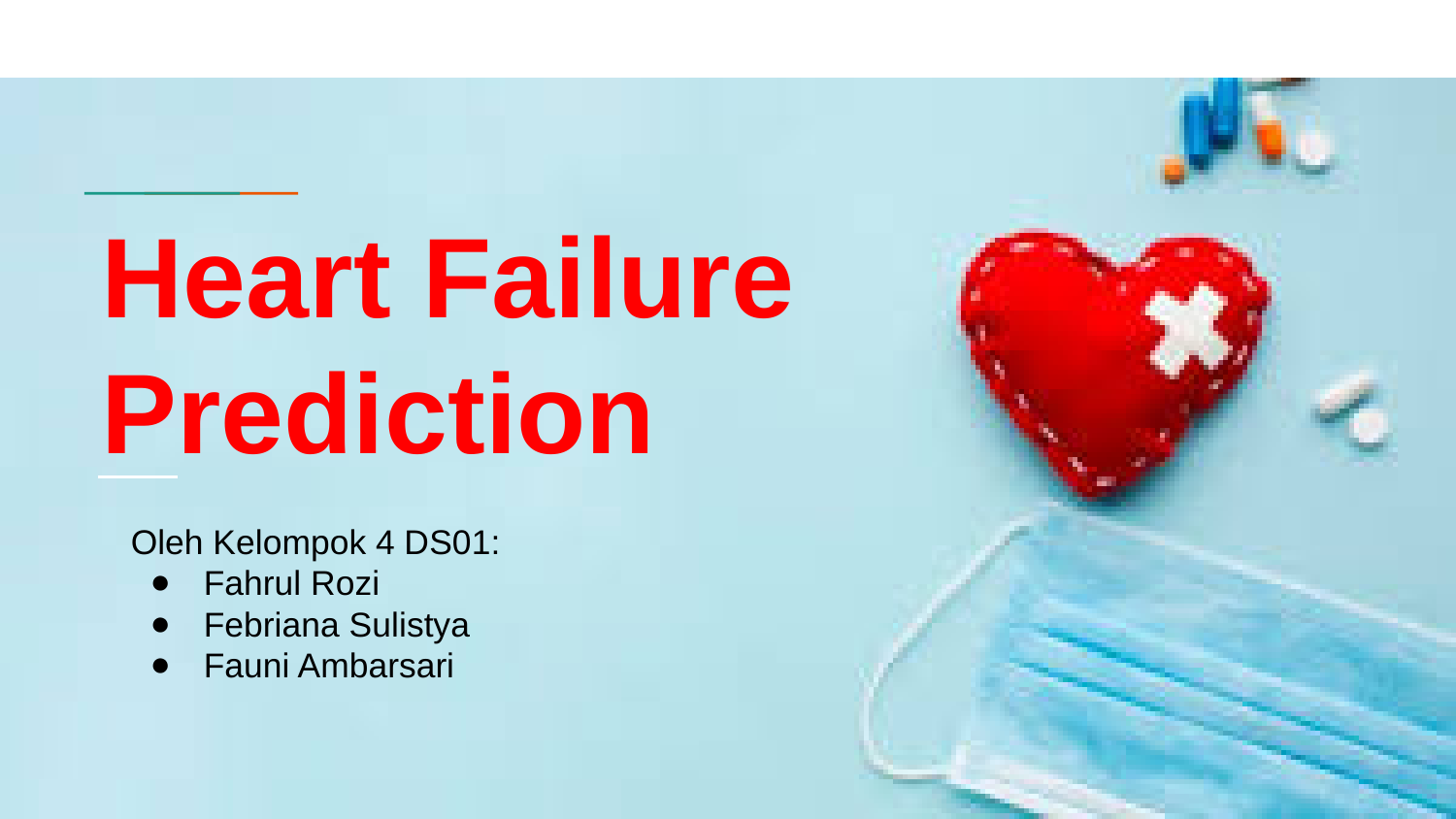

# Heart Failure Prediction
Oleh Kelompok 4 DS01:
Fahrul Rozi
Febriana Sulistya
Fauni Ambarsari